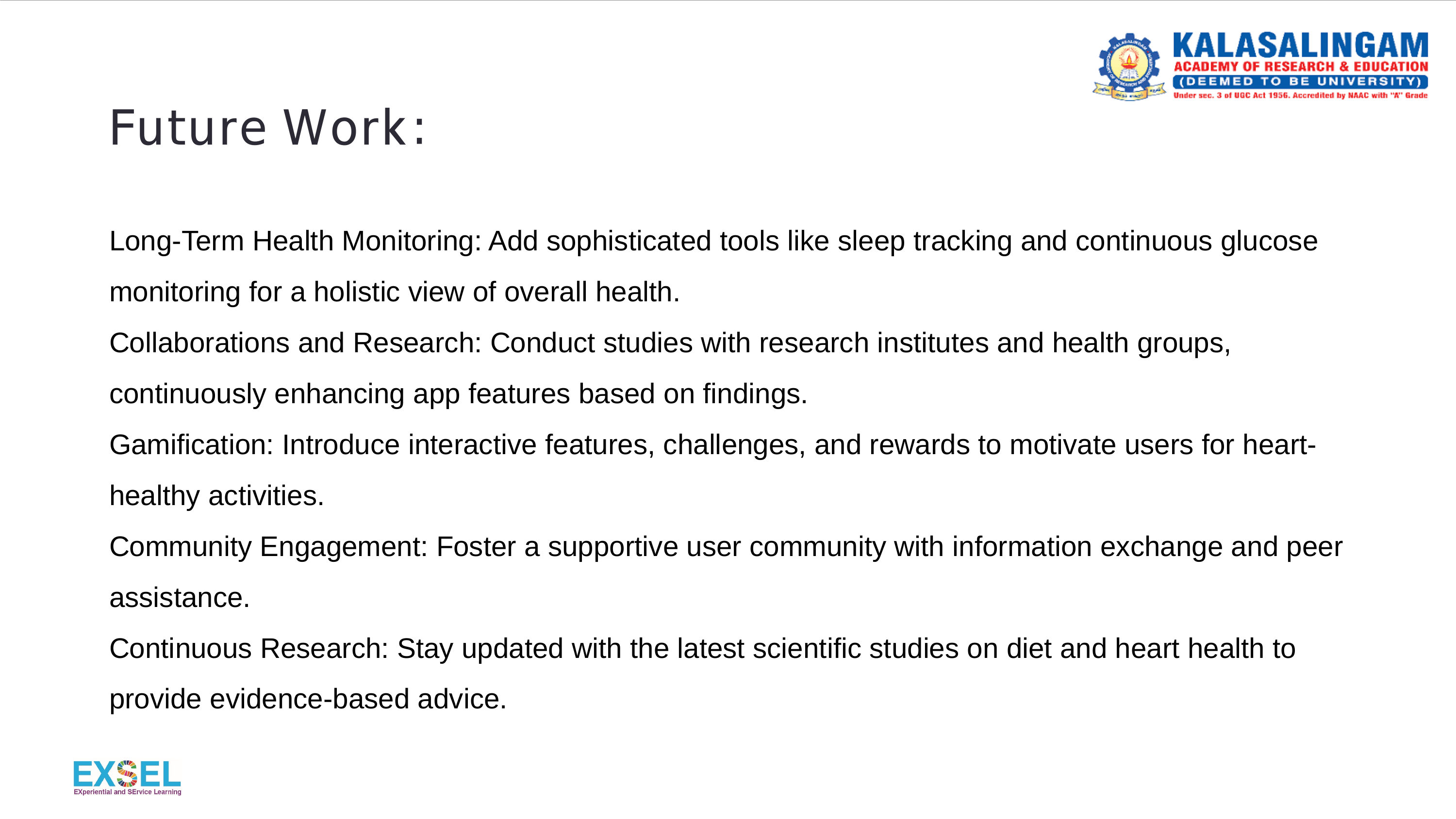

# Future Work: Long-Term Health Monitoring: Add sophisticated tools like sleep tracking and continuous glucose monitoring for a holistic view of overall health. Collaborations and Research: Conduct studies with research institutes and health groups, continuously enhancing app features based on findings. Gamification: Introduce interactive features, challenges, and rewards to motivate users for heart-healthy activities. Community Engagement: Foster a supportive user community with information exchange and peer assistance. Continuous Research: Stay updated with the latest scientific studies on diet and heart health to provide evidence-based advice.
Pride Mobility Go Chair